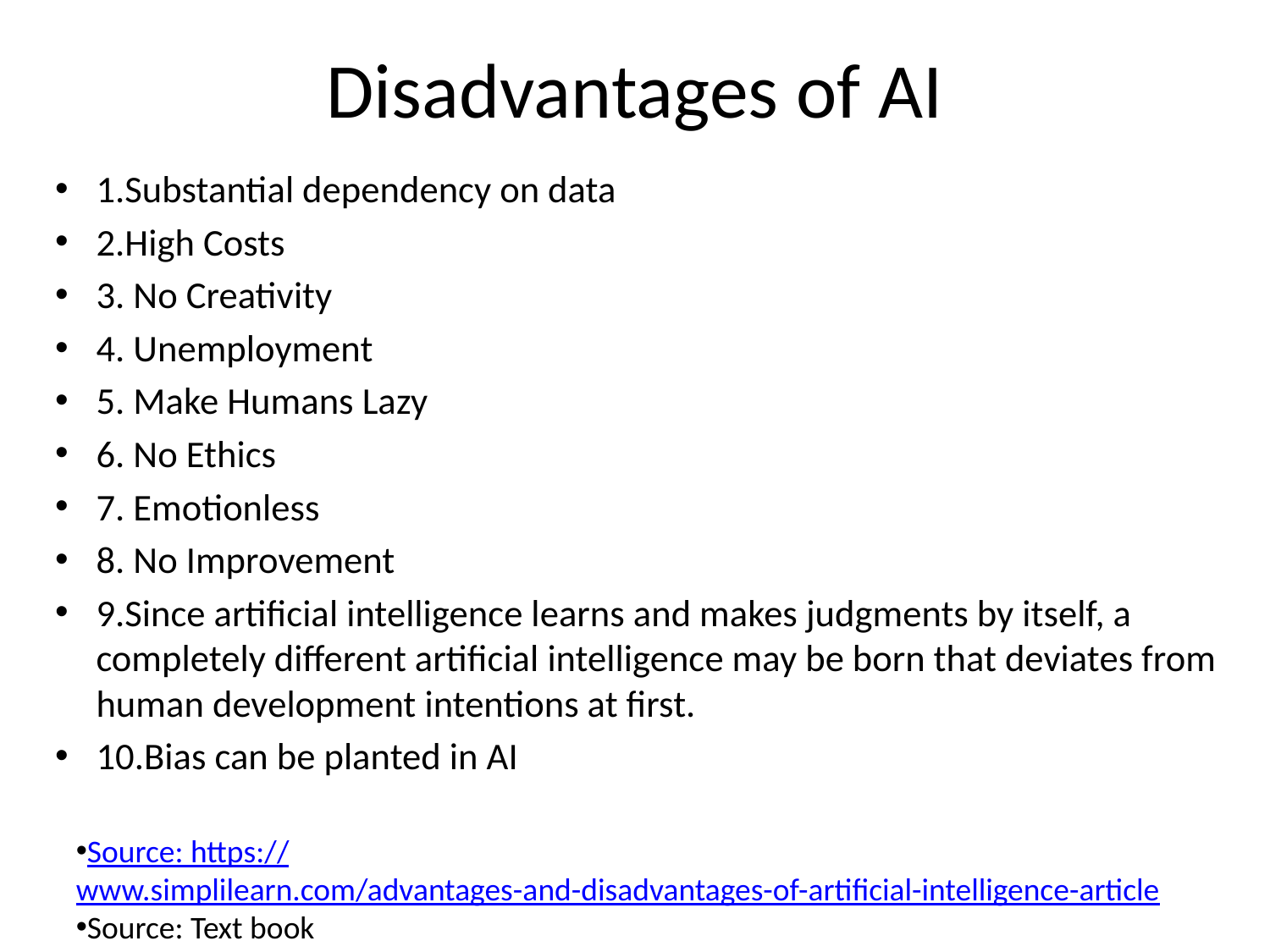

# Disadvantages of AI
1.Substantial dependency on data
2.High Costs
3. No Creativity
4. Unemployment
5. Make Humans Lazy
6. No Ethics
7. Emotionless
8. No Improvement
9.Since artificial intelligence learns and makes judgments by itself, a completely different artificial intelligence may be born that deviates from human development intentions at first.
10.Bias can be planted in AI

Source: https://www.simplilearn.com/advantages-and-disadvantages-of-artificial-intelligence-article
Source: Text book